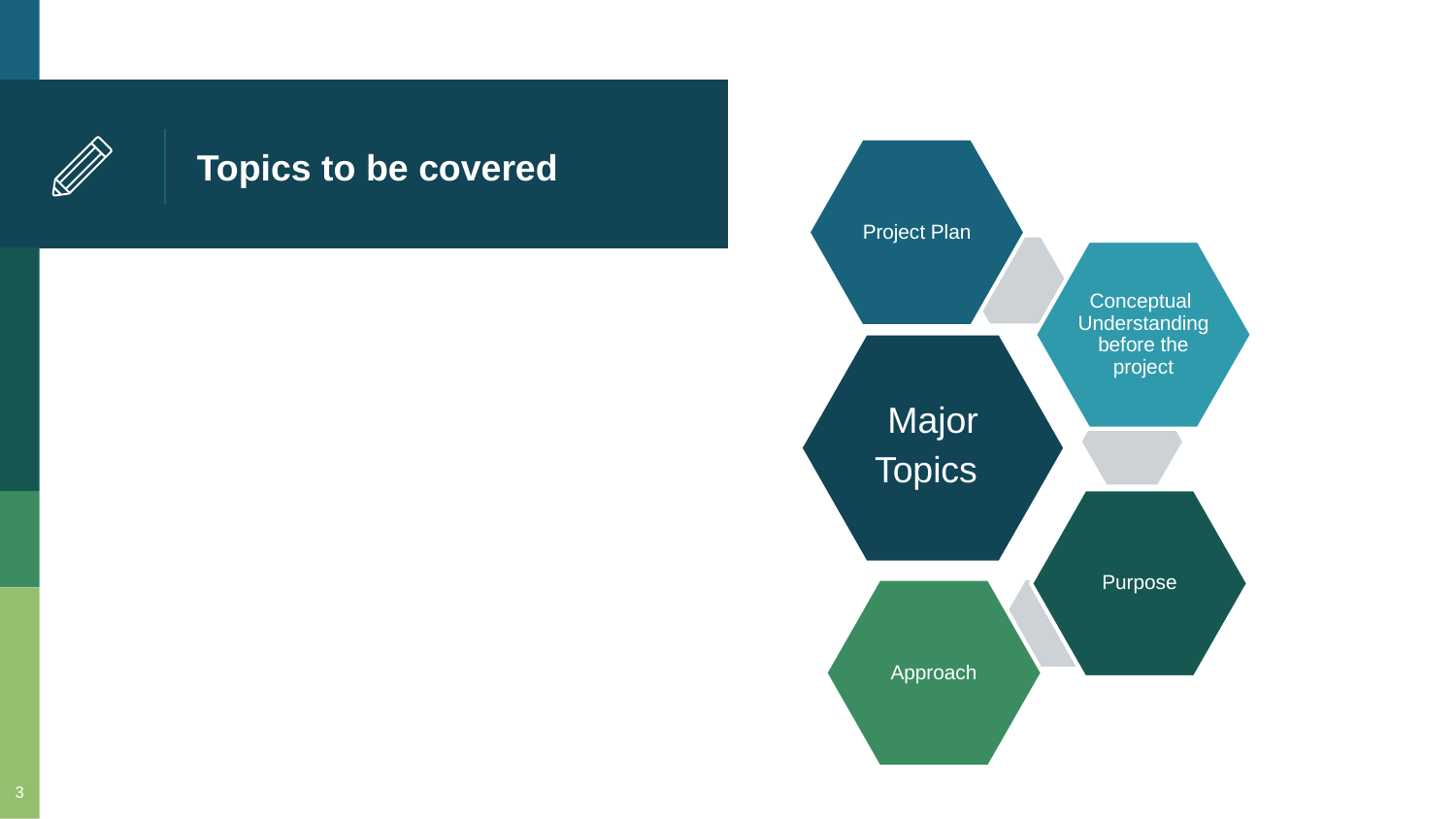

# Topics to be covered

Major Topics
Project Plan
Conceptual  Understanding before the project
Purpose
Approach

3